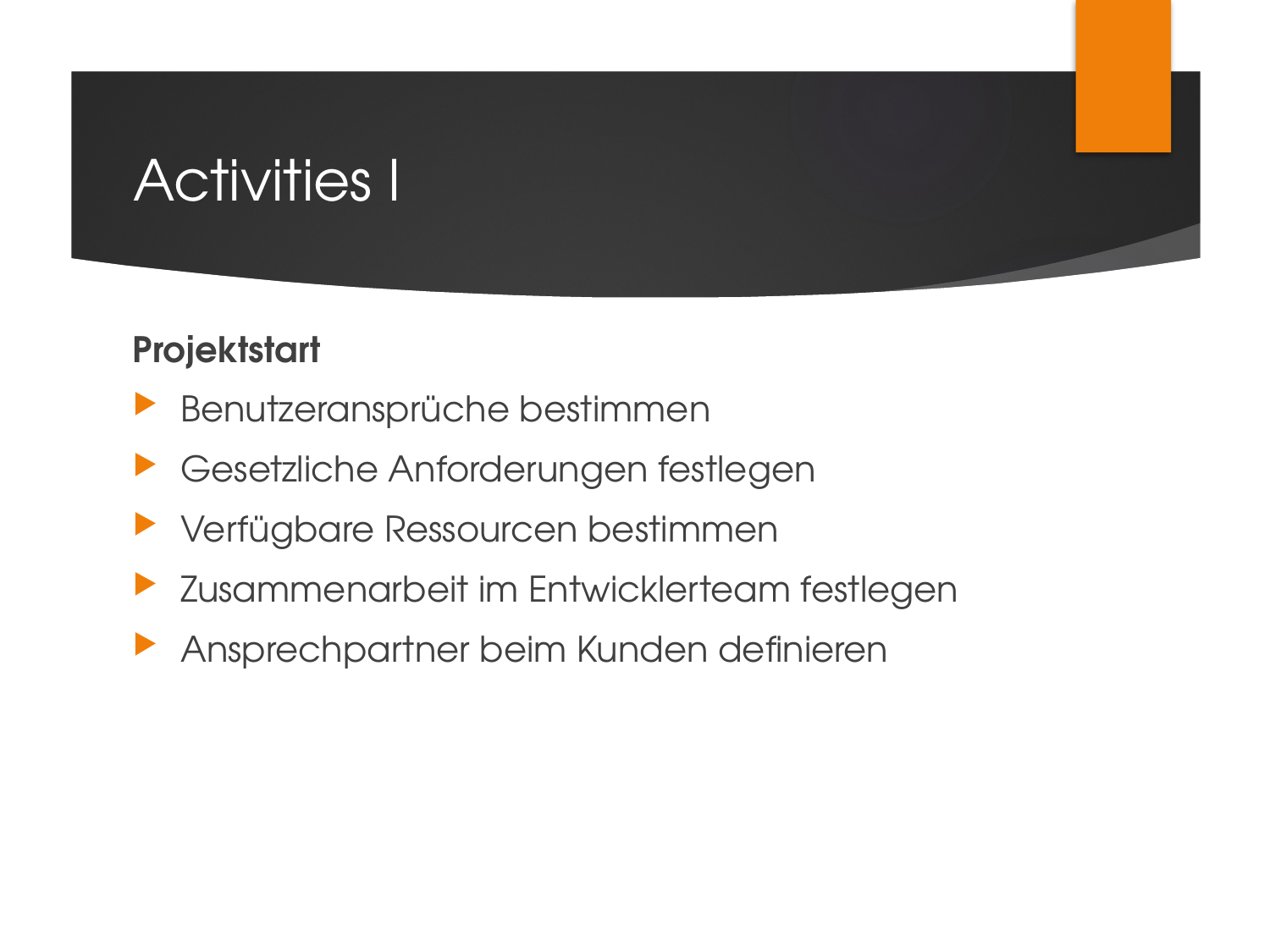

# Activities I
Projektstart
Benutzeransprüche bestimmen
Gesetzliche Anforderungen festlegen
Verfügbare Ressourcen bestimmen
Zusammenarbeit im Entwicklerteam festlegen
Ansprechpartner beim Kunden definieren